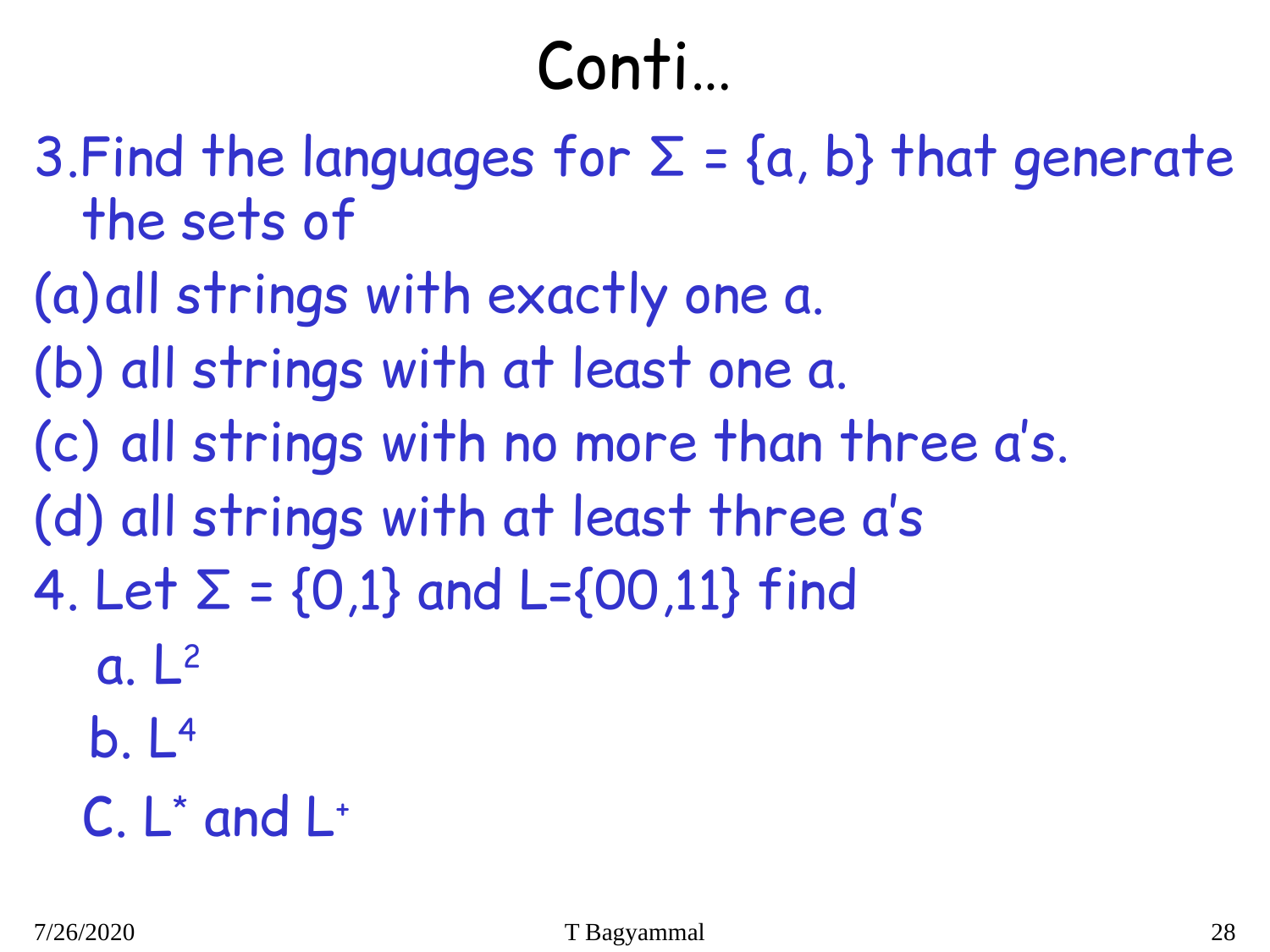

# Conti…
3.Find the languages for ∑ = {a, b} that generate the sets of
all strings with exactly one a.
 all strings with at least one a.
 all strings with no more than three a’s.
 all strings with at least three a’s
4. Let ∑ = {0,1} and L={00,11} find
    a. L2
      b. L4
     C. L* and L+

7/26/2020
T Bagyammal
28